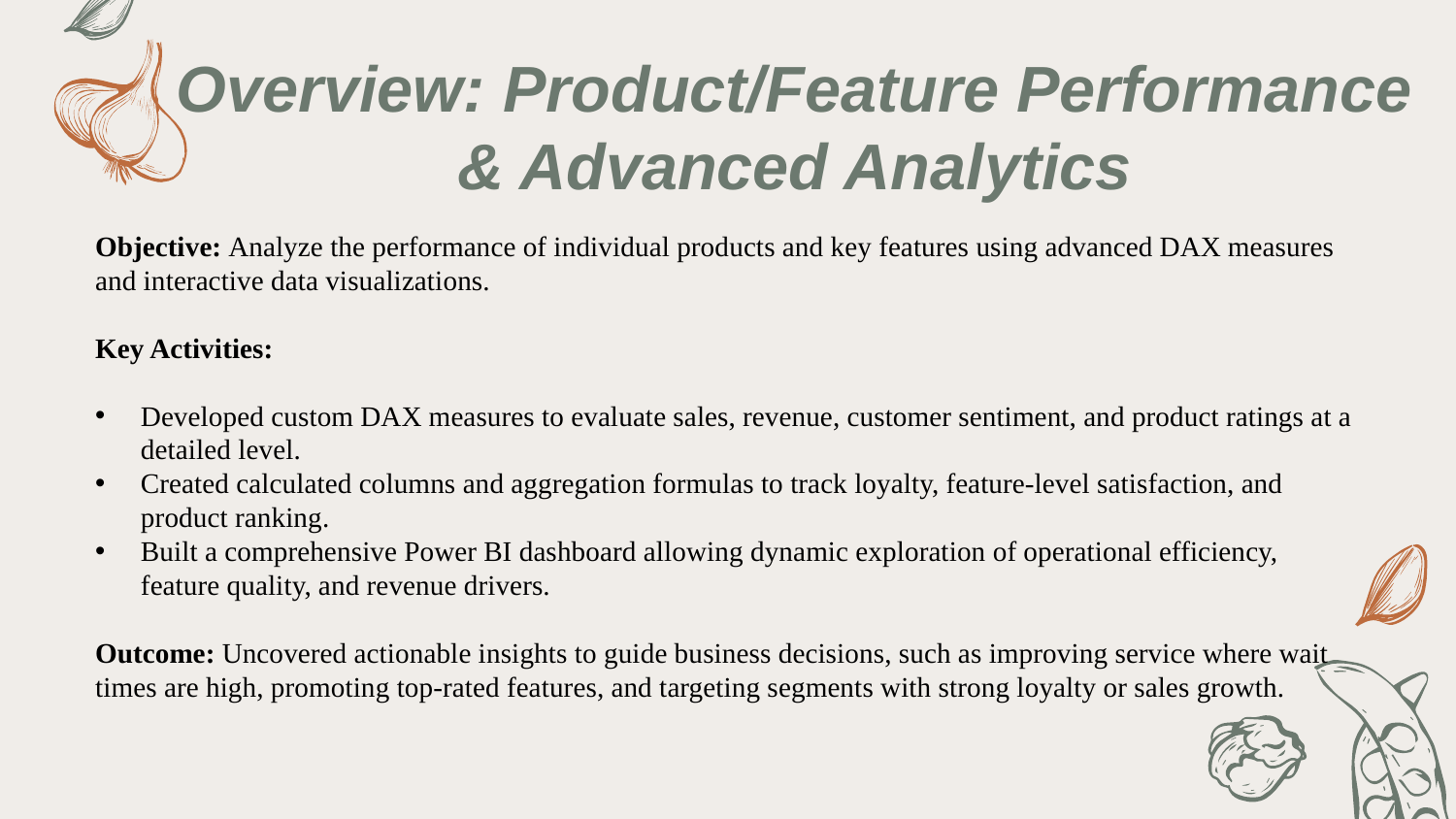

# Overview: Product/Feature Performance & Advanced Analytics
Objective: Analyze the performance of individual products and key features using advanced DAX measures and interactive data visualizations.

Key Activities:

Developed custom DAX measures to evaluate sales, revenue, customer sentiment, and product ratings at a detailed level.
Created calculated columns and aggregation formulas to track loyalty, feature-level satisfaction, and product ranking.
Built a comprehensive Power BI dashboard allowing dynamic exploration of operational efficiency, feature quality, and revenue drivers.

Outcome: Uncovered actionable insights to guide business decisions, such as improving service where wait times are high, promoting top-rated features, and targeting segments with strong loyalty or sales growth.